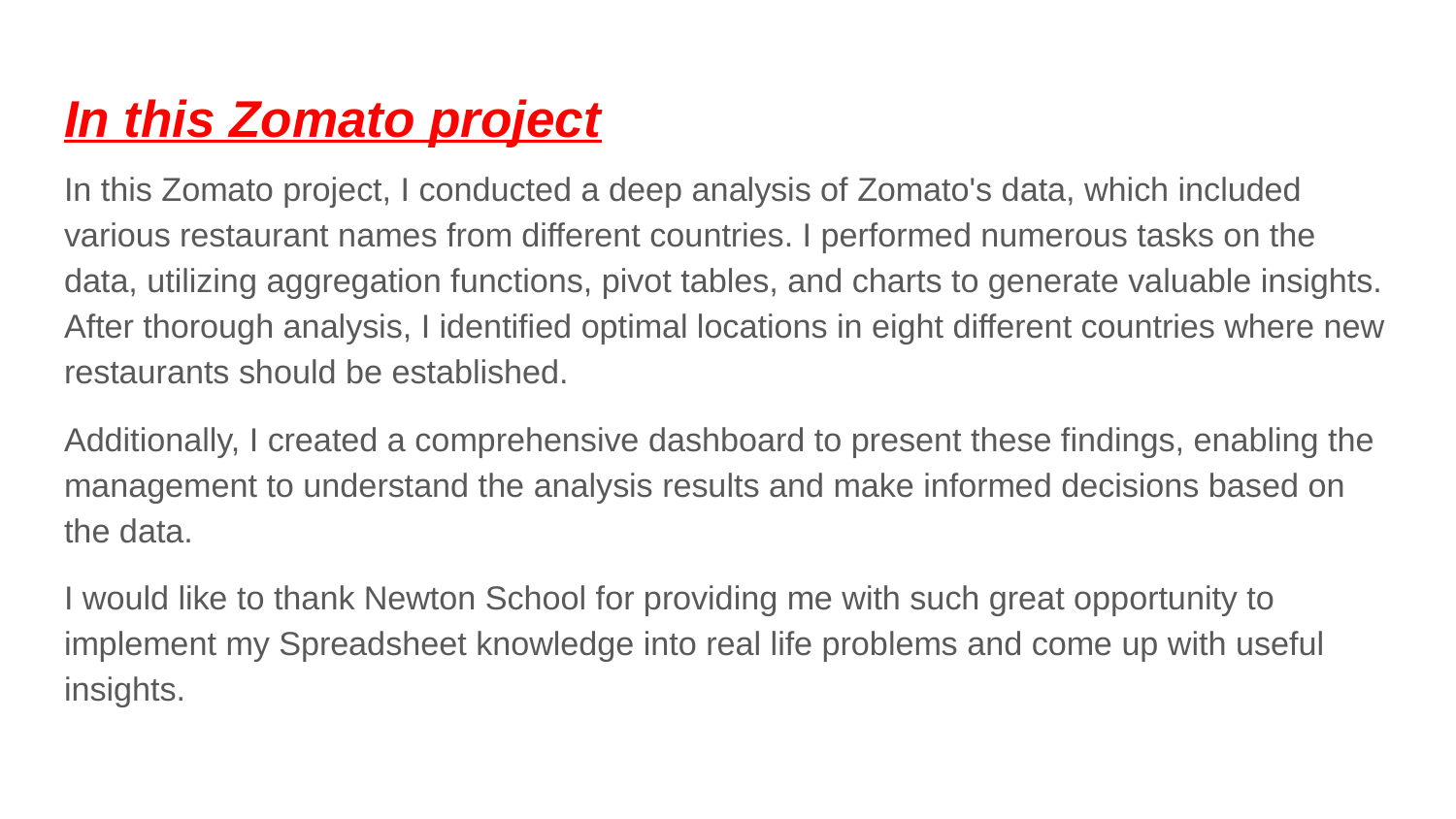

# In this Zomato project

In this Zomato project, I conducted a deep analysis of Zomato's data, which included various restaurant names from different countries. I performed numerous tasks on the data, utilizing aggregation functions, pivot tables, and charts to generate valuable insights. After thorough analysis, I identified optimal locations in eight different countries where new restaurants should be established.
Additionally, I created a comprehensive dashboard to present these findings, enabling the management to understand the analysis results and make informed decisions based on the data.
I would like to thank Newton School for providing me with such great opportunity to implement my Spreadsheet knowledge into real life problems and come up with useful insights.